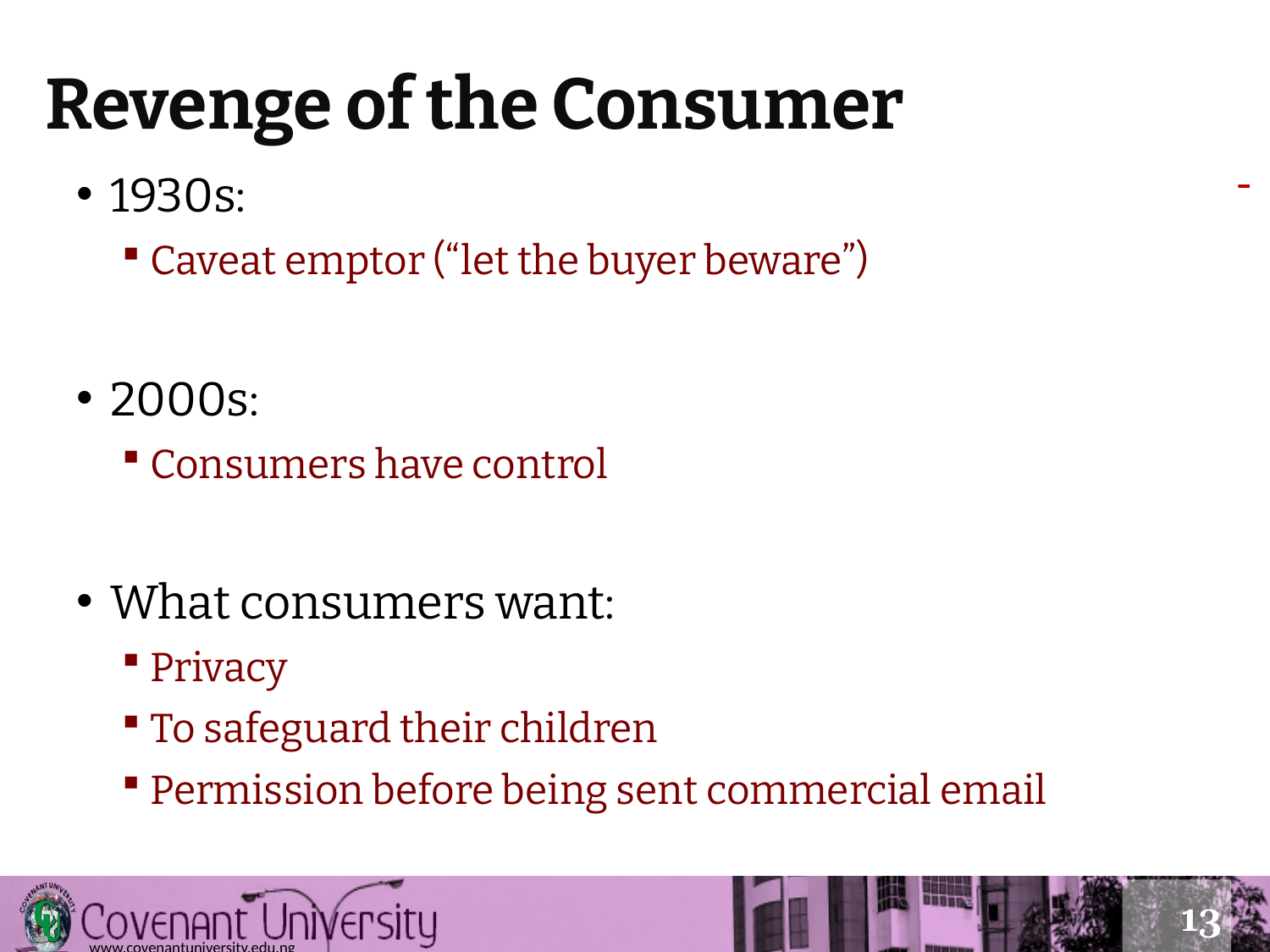

# Revenge of the Consumer
1930s:
Caveat emptor (“let the buyer beware”)

2000s:
Consumers have control

What consumers want:
Privacy
To safeguard their children
Permission before being sent commercial email